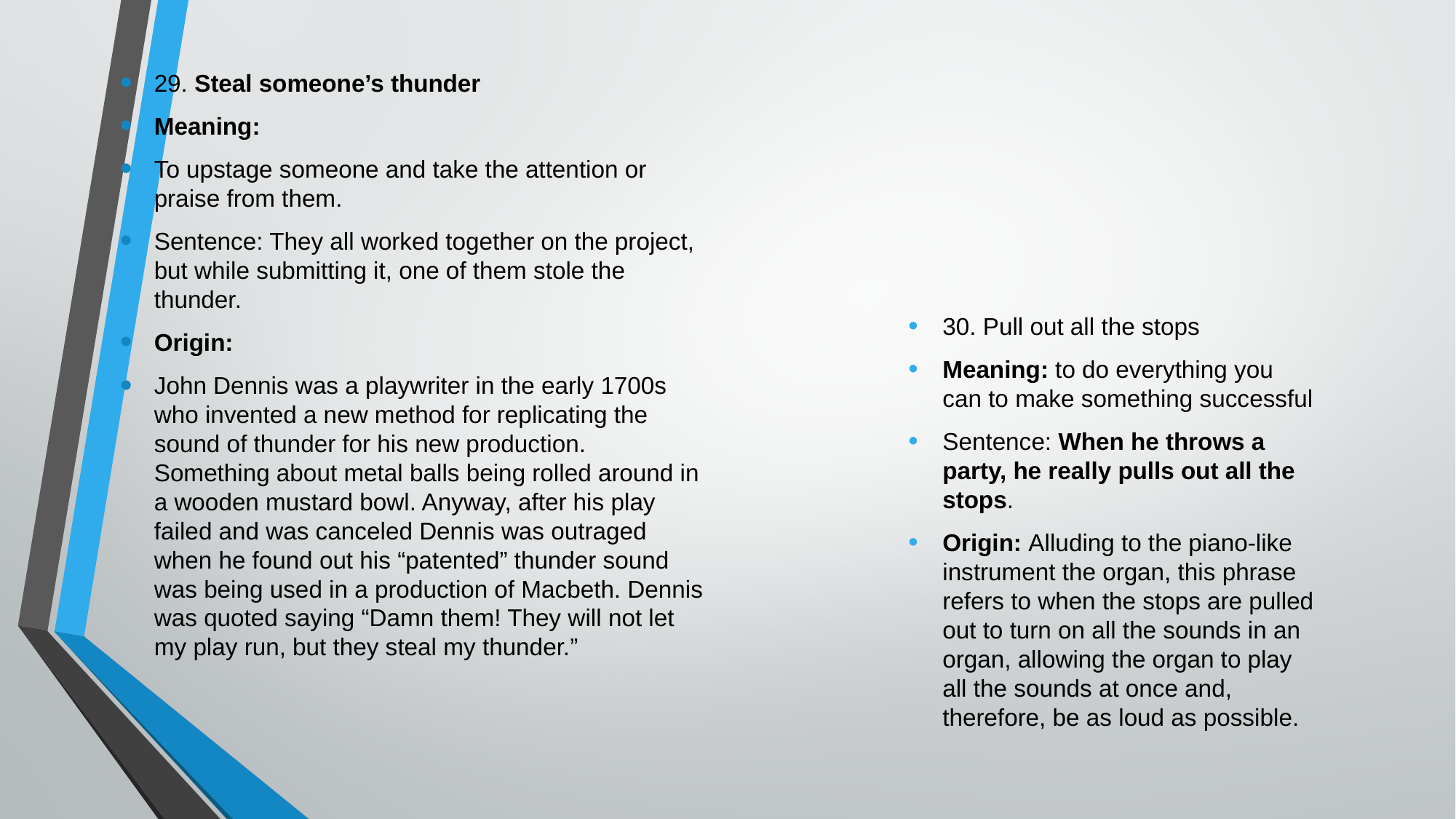

29. Steal someone’s thunder
Meaning:
To upstage someone and take the attention or praise from them.
Sentence: They all worked together on the project, but while submitting it, one of them stole the thunder.
Origin:
John Dennis was a playwriter in the early 1700s who invented a new method for replicating the sound of thunder for his new production. Something about metal balls being rolled around in a wooden mustard bowl. Anyway, after his play failed and was canceled Dennis was outraged when he found out his “patented” thunder sound was being used in a production of Macbeth. Dennis was quoted saying “Damn them! They will not let my play run, but they steal my thunder.”

30. Pull out all the stops
Meaning: to do everything you can to make something successful
Sentence: When he throws a party, he really pulls out all the stops.
Origin: Alluding to the piano-like instrument the organ, this phrase refers to when the stops are pulled out to turn on all the sounds in an organ, allowing the organ to play all the sounds at once and, therefore, be as loud as possible.